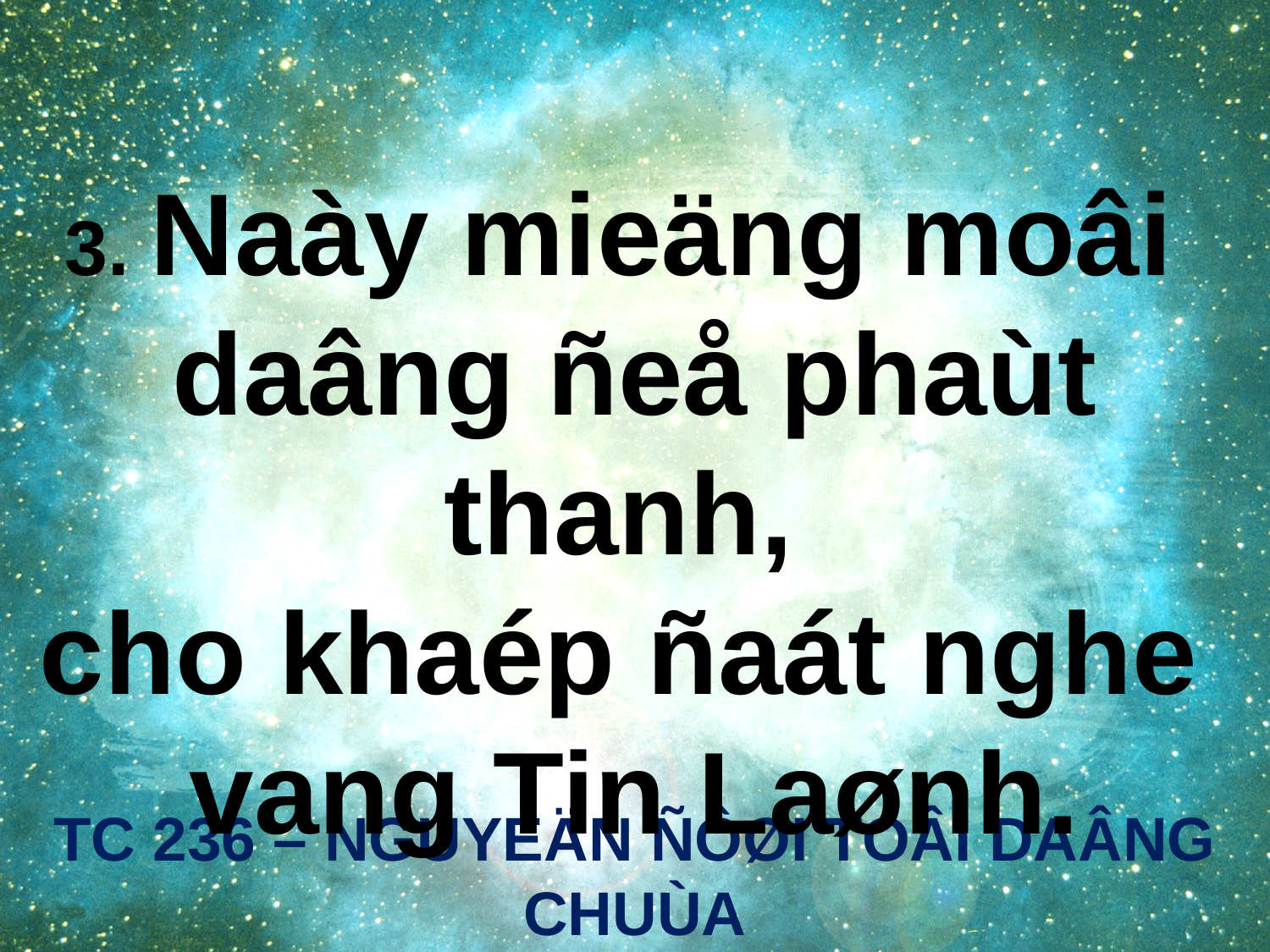

3. Naày mieäng moâi
daâng ñeå phaùt thanh,
cho khaép ñaát nghe
vang Tin Laønh.
TC 236 – NGUYEÄN ÑÔØI TOÂI DAÂNG CHUÙA